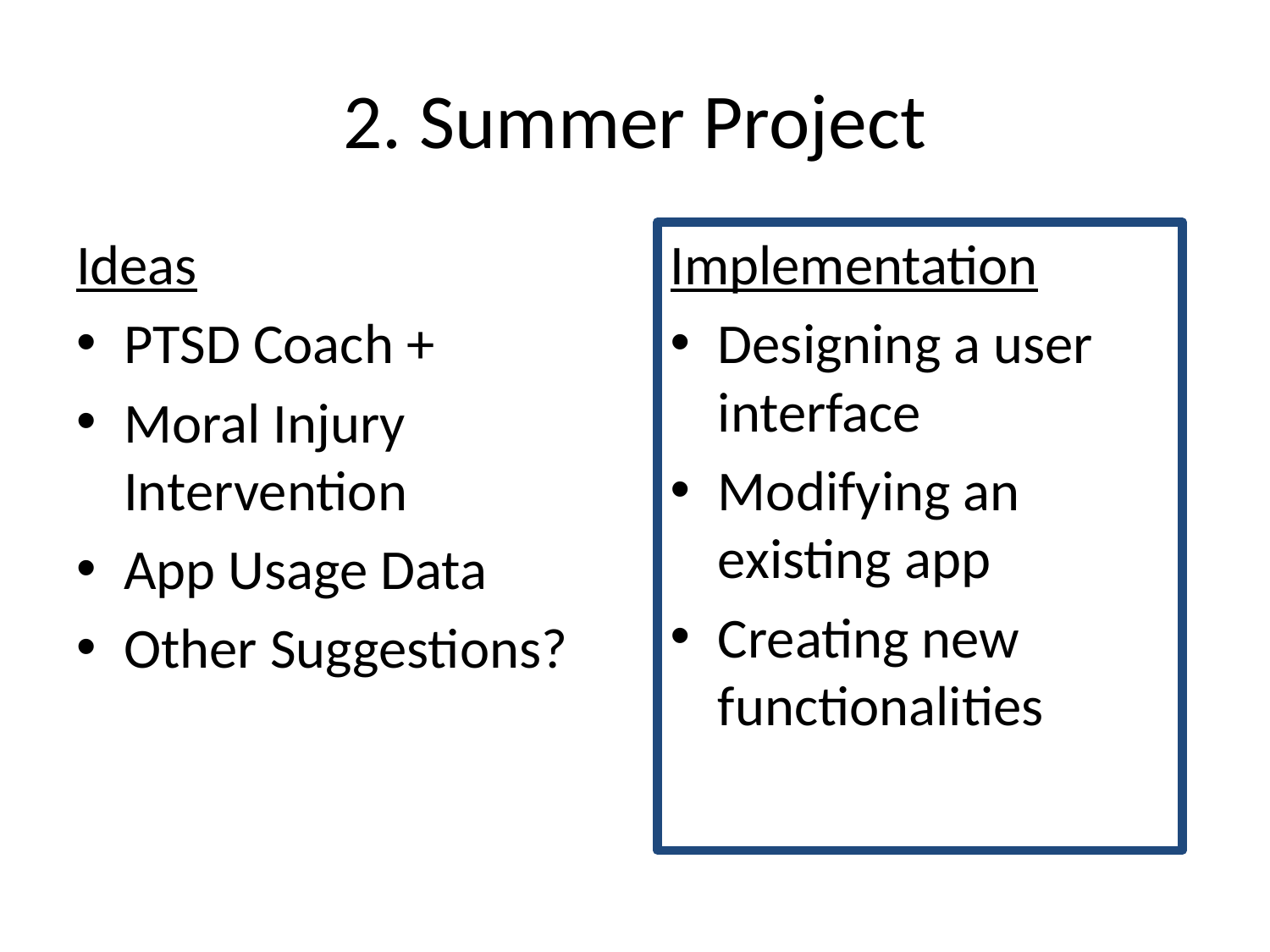

# 2. Summer Project
Ideas
PTSD Coach +
Moral Injury Intervention
App Usage Data
Other Suggestions?
Implementation
Designing a user interface
Modifying an existing app
Creating new functionalities